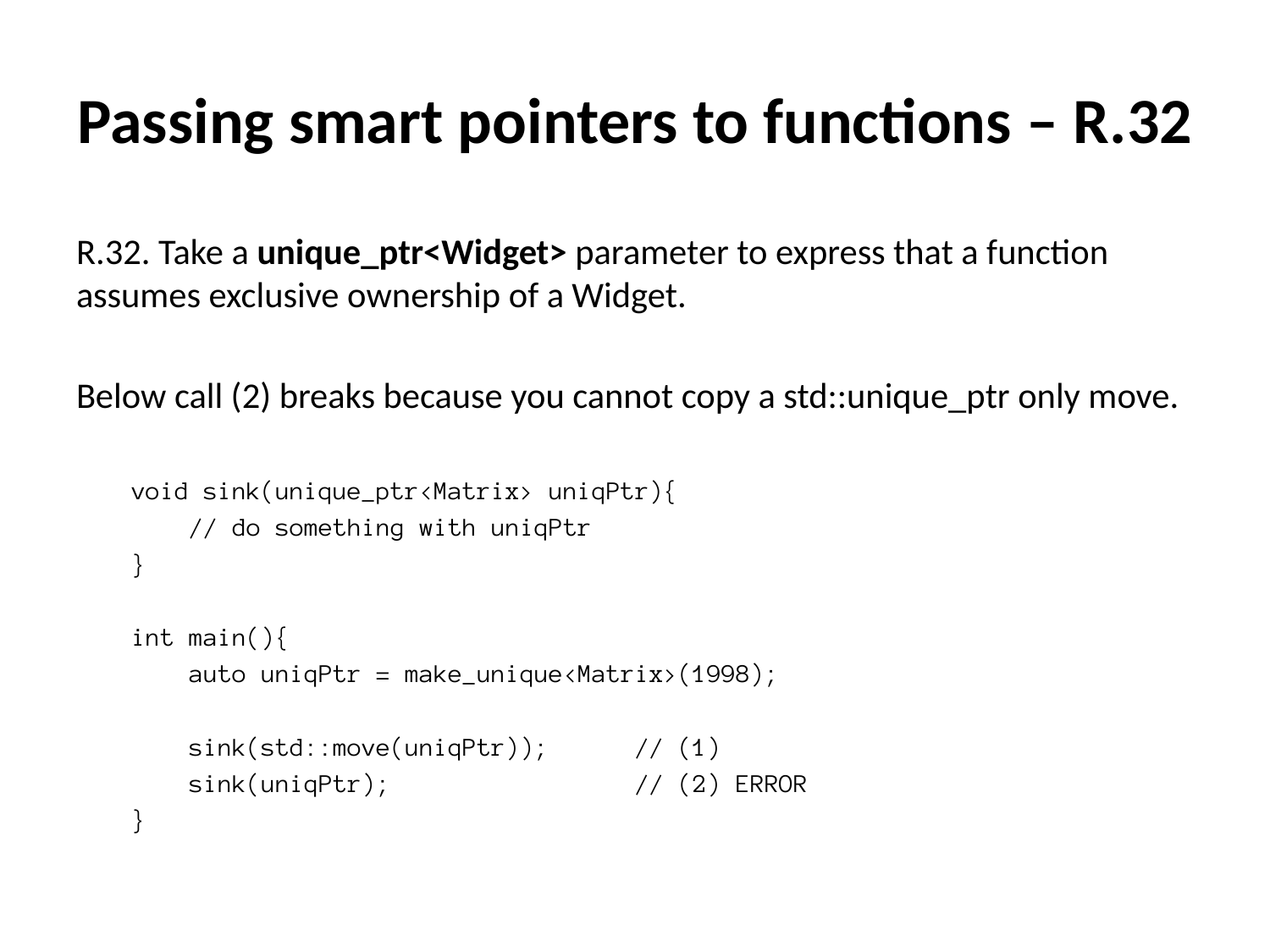

# Passing smart pointers to functions – R.32
R.32. Take a unique_ptr<Widget> parameter to express that a function assumes exclusive ownership of a Widget.

Below call (2) breaks because you cannot copy a std::unique_ptr only move.

void sink(unique_ptr<Matrix> uniqPtr){
    // do something with uniqPtr
}

int main(){
    auto uniqPtr = make_unique<Matrix>(1998);

    sink(std::move(uniqPtr));      // (1)
    sink(uniqPtr);                 // (2) ERROR
}